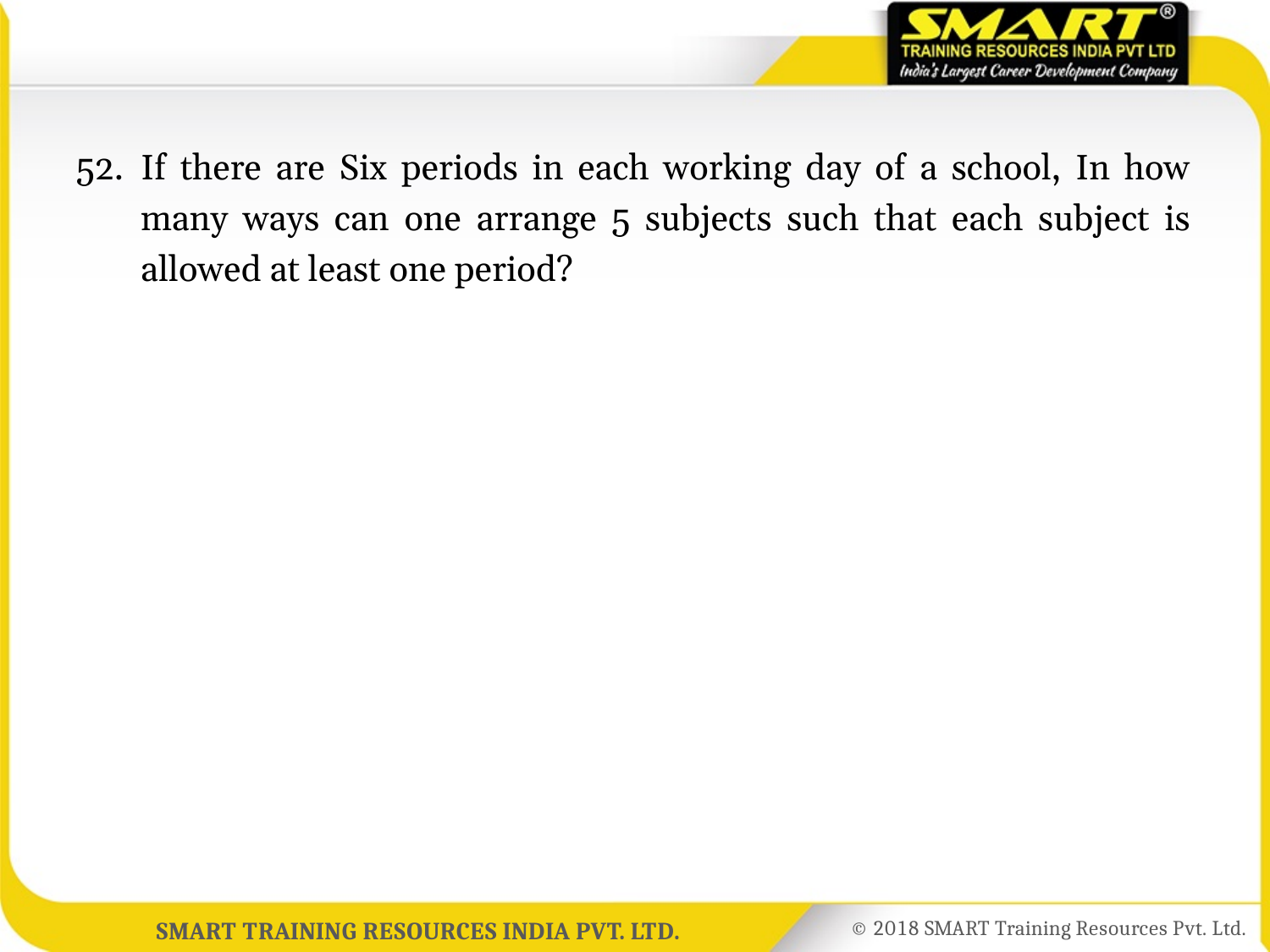

52.	If there are Six periods in each working day of a school, In how many ways can one arrange 5 subjects such that each subject is allowed at least one period?